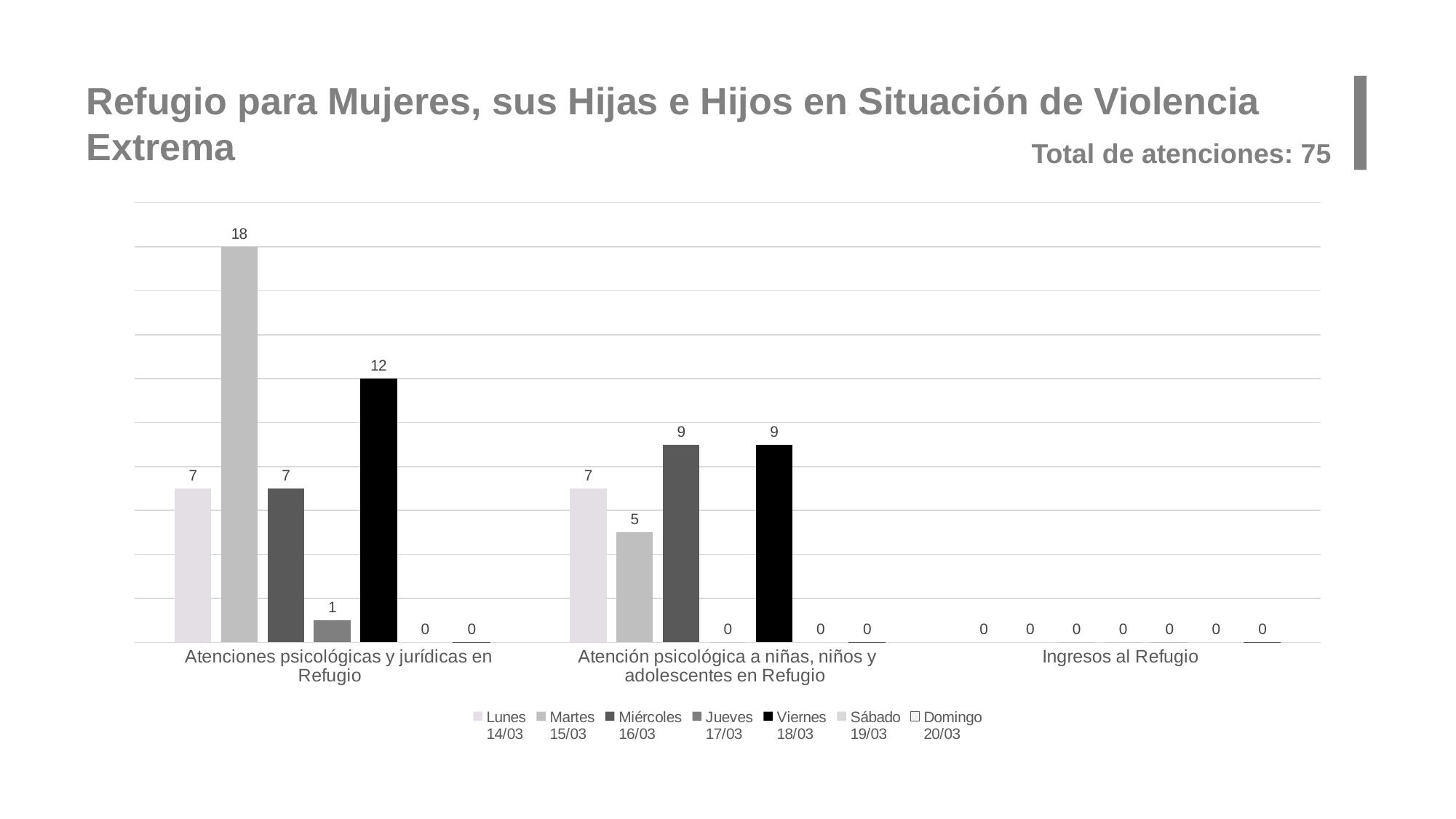

Refugio para Mujeres, sus Hijas e Hijos en Situación de Violencia Extrema

Total de atenciones: 75

### Chart

| Category | Lunes
14/03 | Martes
15/03 | Miércoles
16/03 | Jueves
17/03 | Viernes
18/03 | Sábado
19/03 | Domingo
20/03 |
|---|---|---|---|---|---|---|---|
|    Atenciones psicológicas y jurídicas en Refugio  | 7.0 | 18.0 | 7.0 | 1.0 | 12.0 | 0.0 | 0.0 |
| Atención psicológica a niñas, niños y adolescentes en Refugio  | 7.0 | 5.0 | 9.0 | 0.0 | 9.0 | 0.0 | 0.0 |
| Ingresos al Refugio  | 0.0 | 0.0 | 0.0 | 0.0 | 0.0 | 0.0 | 0.0 |